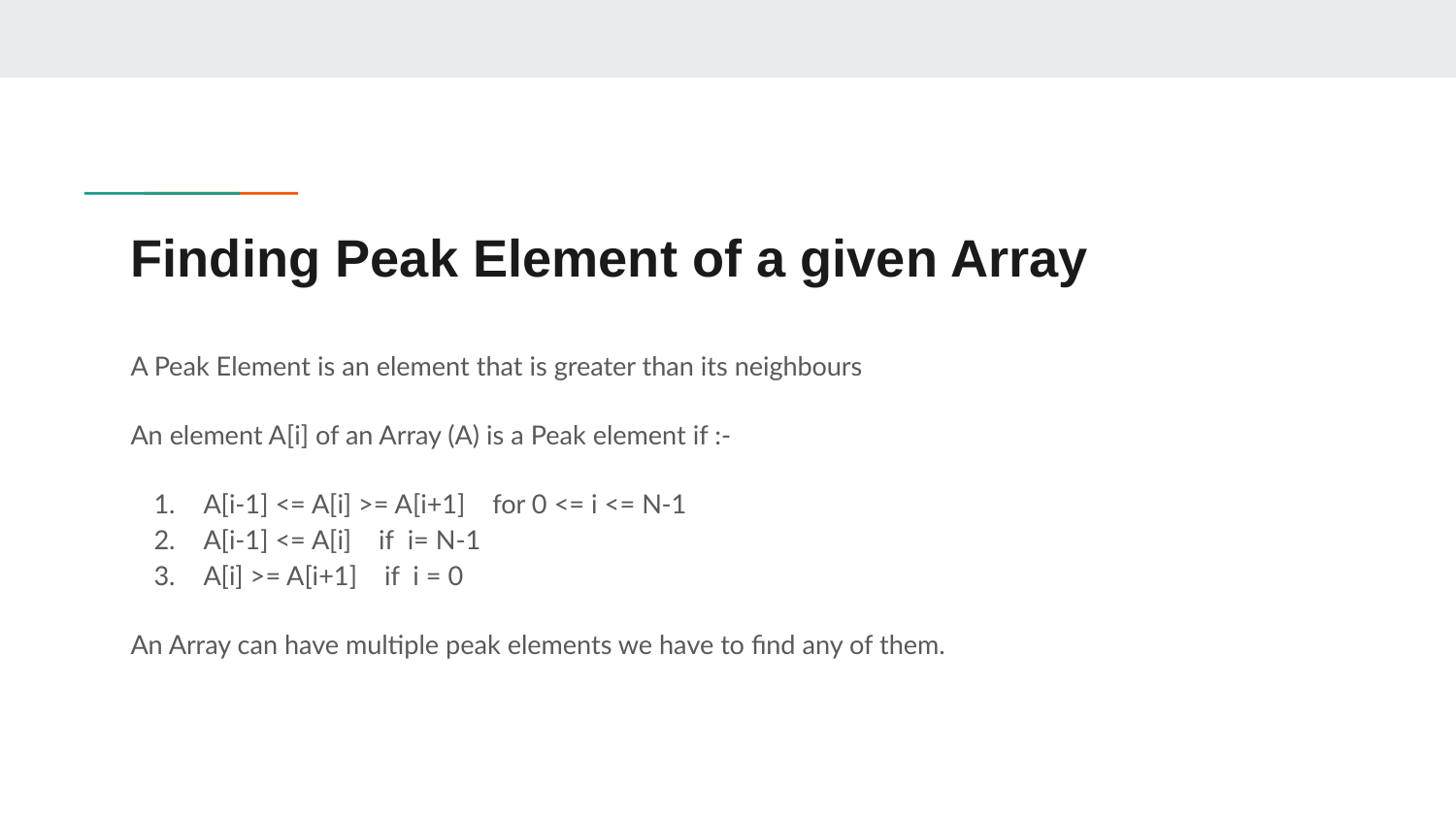

# Finding Peak Element of a given Array
A Peak Element is an element that is greater than its neighbours
An element A[i] of an Array (A) is a Peak element if :-
A[i-1] <= A[i] >= A[i+1]    for 0 <= i <= N-1
A[i-1] <= A[i]    if  i= N-1
A[i] >= A[i+1]    if  i = 0
An Array can have multiple peak elements we have to find any of them.